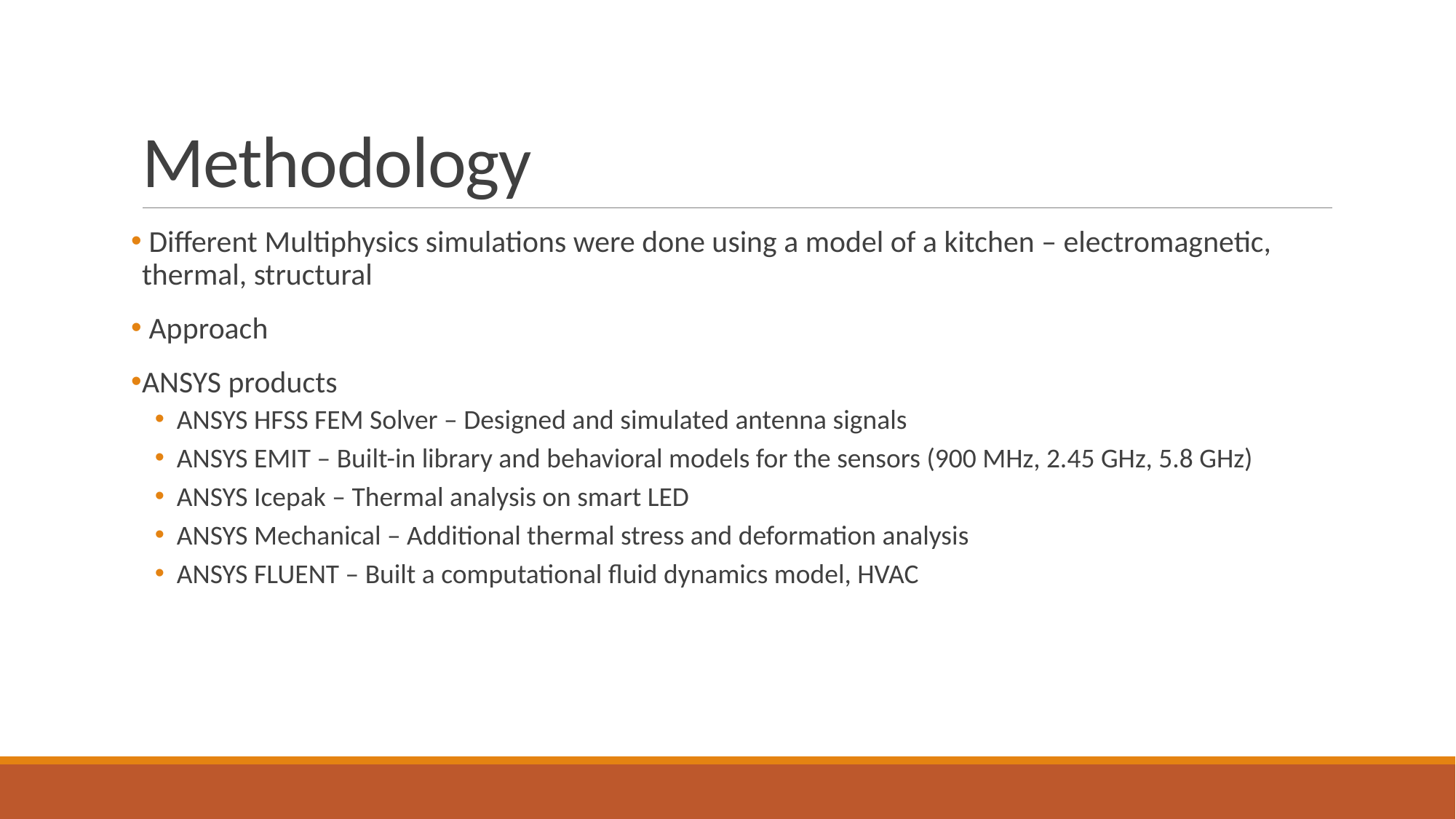

# Methodology
 Different Multiphysics simulations were done using a model of a kitchen – electromagnetic, thermal, structural
 Approach
ANSYS products
ANSYS HFSS FEM Solver – Designed and simulated antenna signals
ANSYS EMIT – Built-in library and behavioral models for the sensors (900 MHz, 2.45 GHz, 5.8 GHz)
ANSYS Icepak – Thermal analysis on smart LED
ANSYS Mechanical – Additional thermal stress and deformation analysis
ANSYS FLUENT – Built a computational fluid dynamics model, HVAC